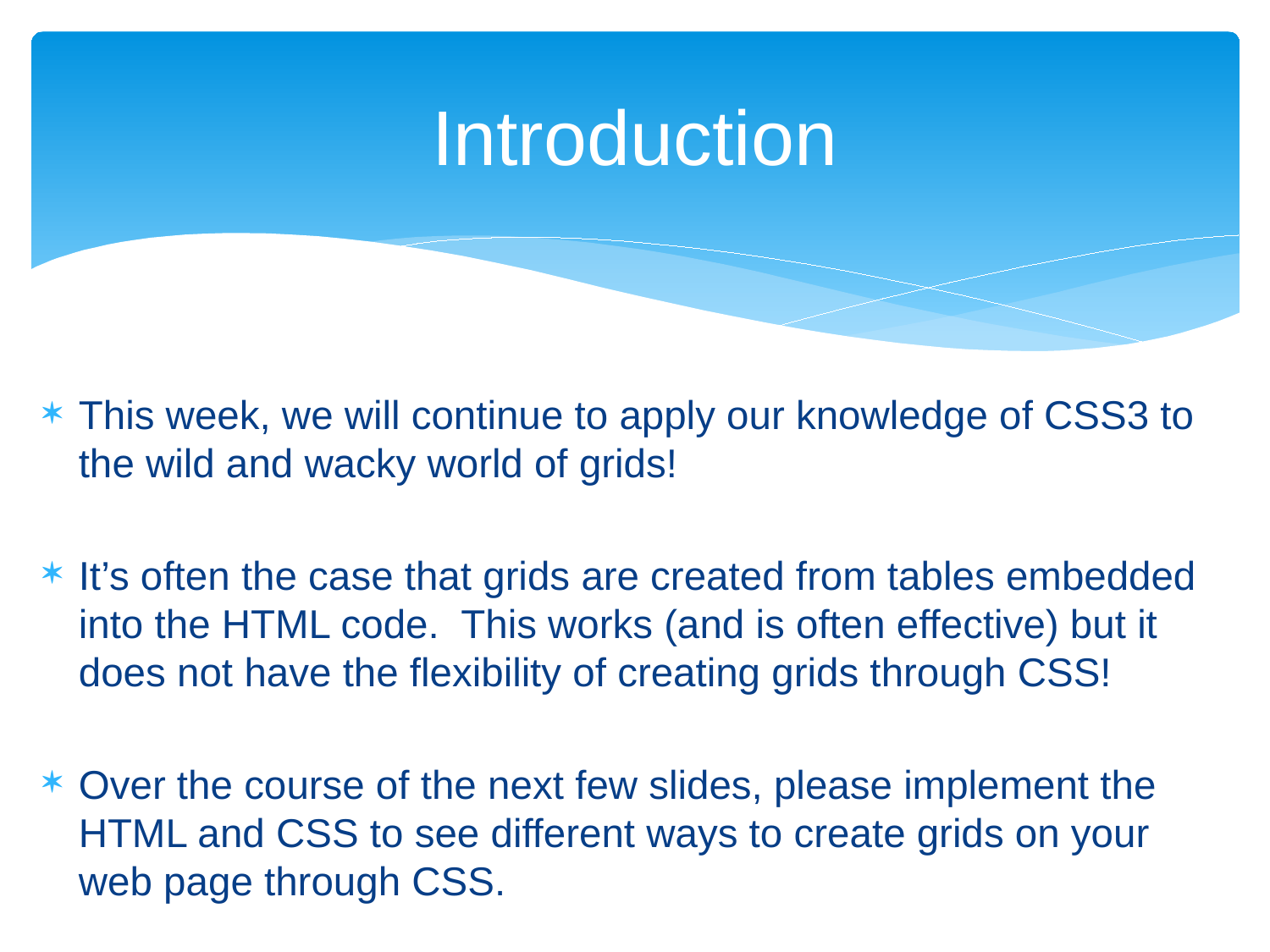

# Introduction

This week, we will continue to apply our knowledge of CSS3 to the wild and wacky world of grids!

It’s often the case that grids are created from tables embedded into the HTML code.  This works (and is often effective) but it does not have the flexibility of creating grids through CSS!

Over the course of the next few slides, please implement the HTML and CSS to see different ways to create grids on your web page through CSS.